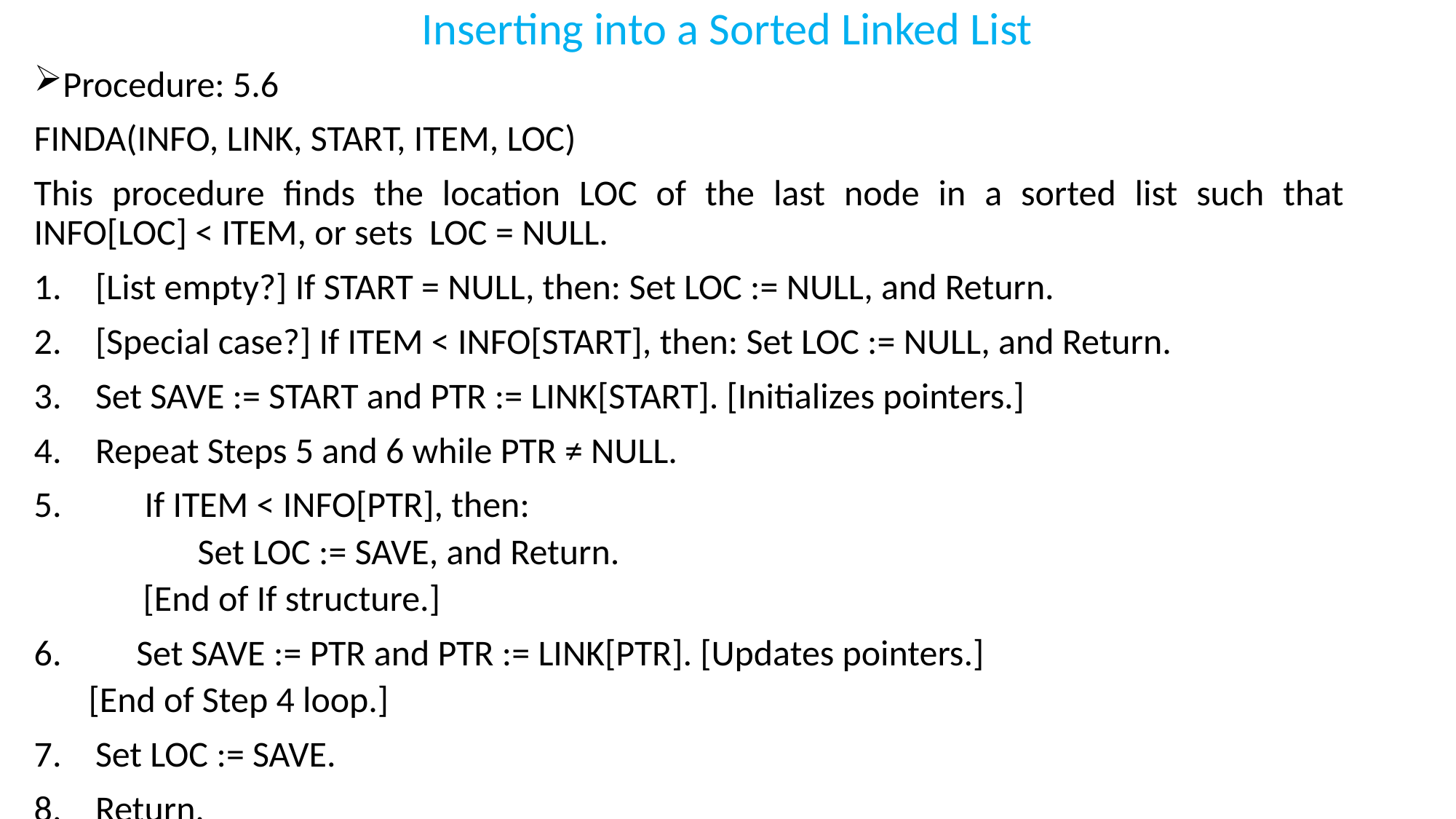

# Inserting into a Sorted Linked List
Procedure: 5.6
FINDA(INFO, LINK, START, ITEM, LOC)
This procedure finds the location LOC of the last node in a sorted list such that INFO[LOC] < ITEM, or sets  LOC = NULL.
[List empty?] If START = NULL, then: Set LOC := NULL, and Return.
[Special case?] If ITEM < INFO[START], then: Set LOC := NULL, and Return.
Set SAVE := START and PTR := LINK[START]. [Initializes pointers.]
Repeat Steps 5 and 6 while PTR ≠ NULL.
      If ITEM < INFO[PTR], then:
Set LOC := SAVE, and Return.
[End of If structure.]
     Set SAVE := PTR and PTR := LINK[PTR]. [Updates pointers.]
[End of Step 4 loop.]
Set LOC := SAVE.
Return.